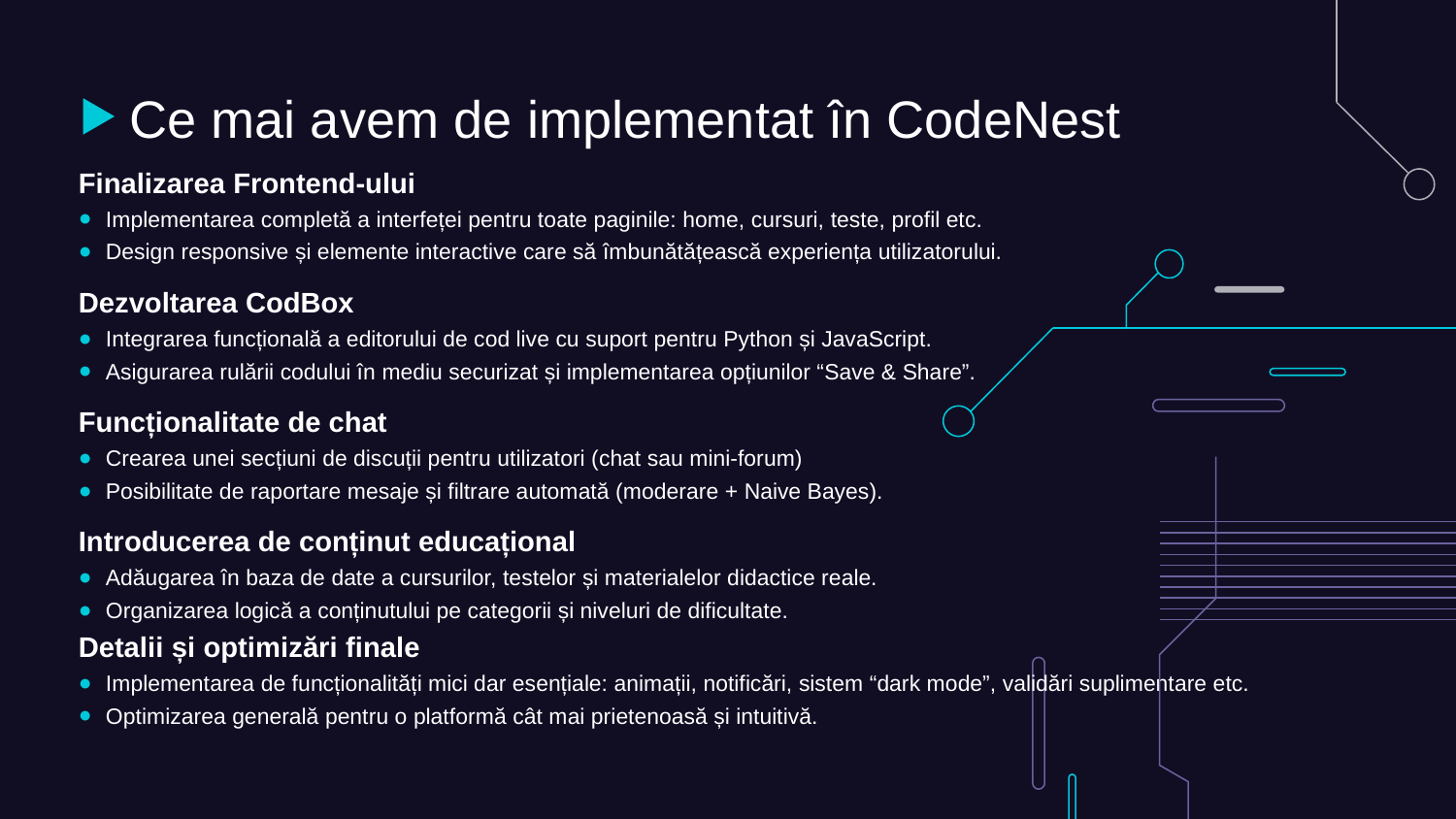

# Ce mai avem de implementat în CodeNest
Finalizarea Frontend-ului
Implementarea completă a interfeței pentru toate paginile: home, cursuri, teste, profil etc.
Design responsive și elemente interactive care să îmbunătățească experiența utilizatorului.
Dezvoltarea CodBox
Integrarea funcțională a editorului de cod live cu suport pentru Python și JavaScript.
Asigurarea rulării codului în mediu securizat și implementarea opțiunilor “Save & Share”.
Funcționalitate de chat
Crearea unei secțiuni de discuții pentru utilizatori (chat sau mini-forum)
Posibilitate de raportare mesaje și filtrare automată (moderare + Naive Bayes).
Introducerea de conținut educațional
Adăugarea în baza de date a cursurilor, testelor și materialelor didactice reale.
Organizarea logică a conținutului pe categorii și niveluri de dificultate.
Detalii și optimizări finale
Implementarea de funcționalități mici dar esențiale: animații, notificări, sistem “dark mode”, validări suplimentare etc.
Optimizarea generală pentru o platformă cât mai prietenoasă și intuitivă.